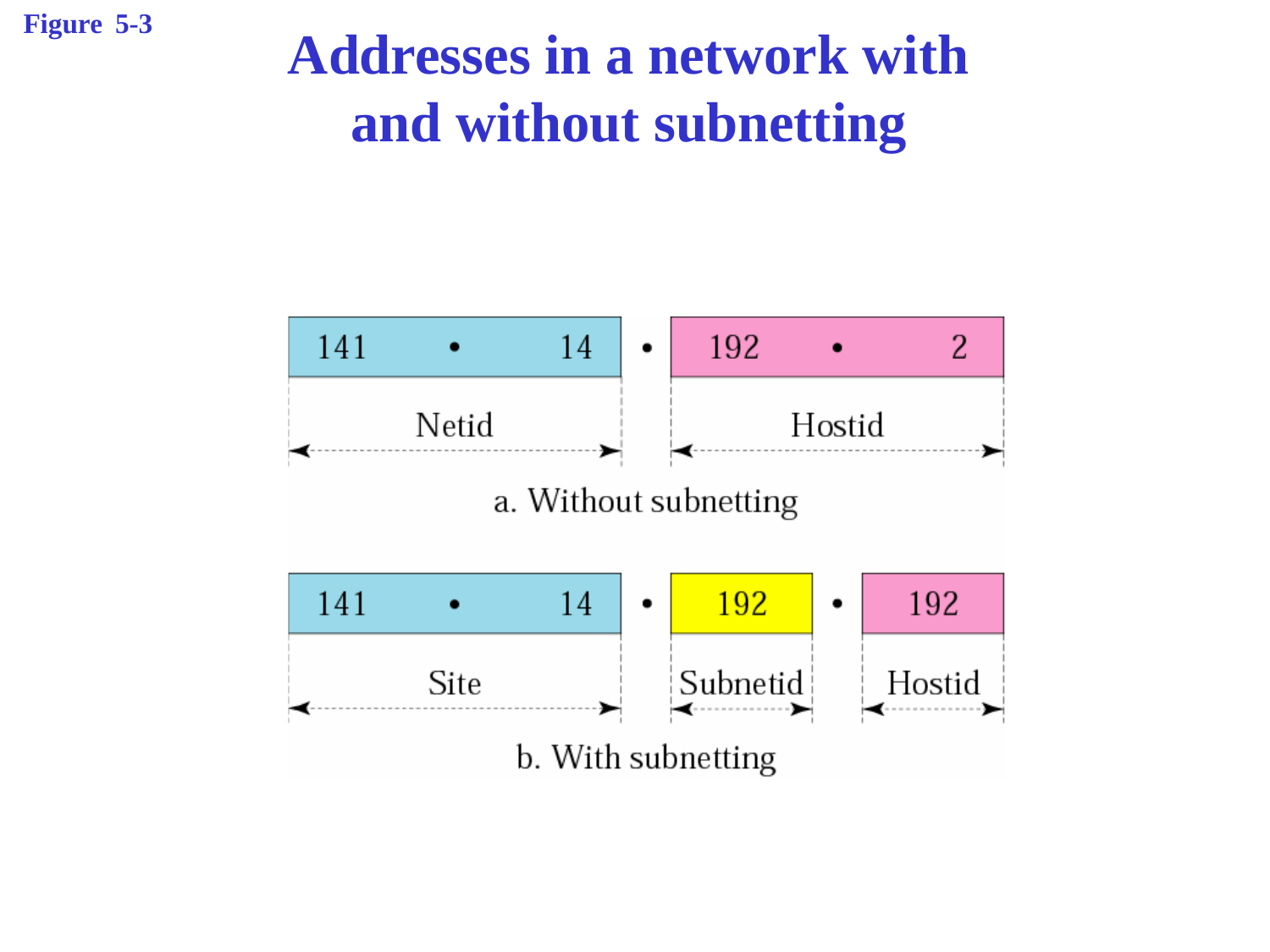

Figure 5-3
# Addresses in a network with  and without subnetting

McGraw-Hill
©The McGraw-Hill Companies, Inc., 2000